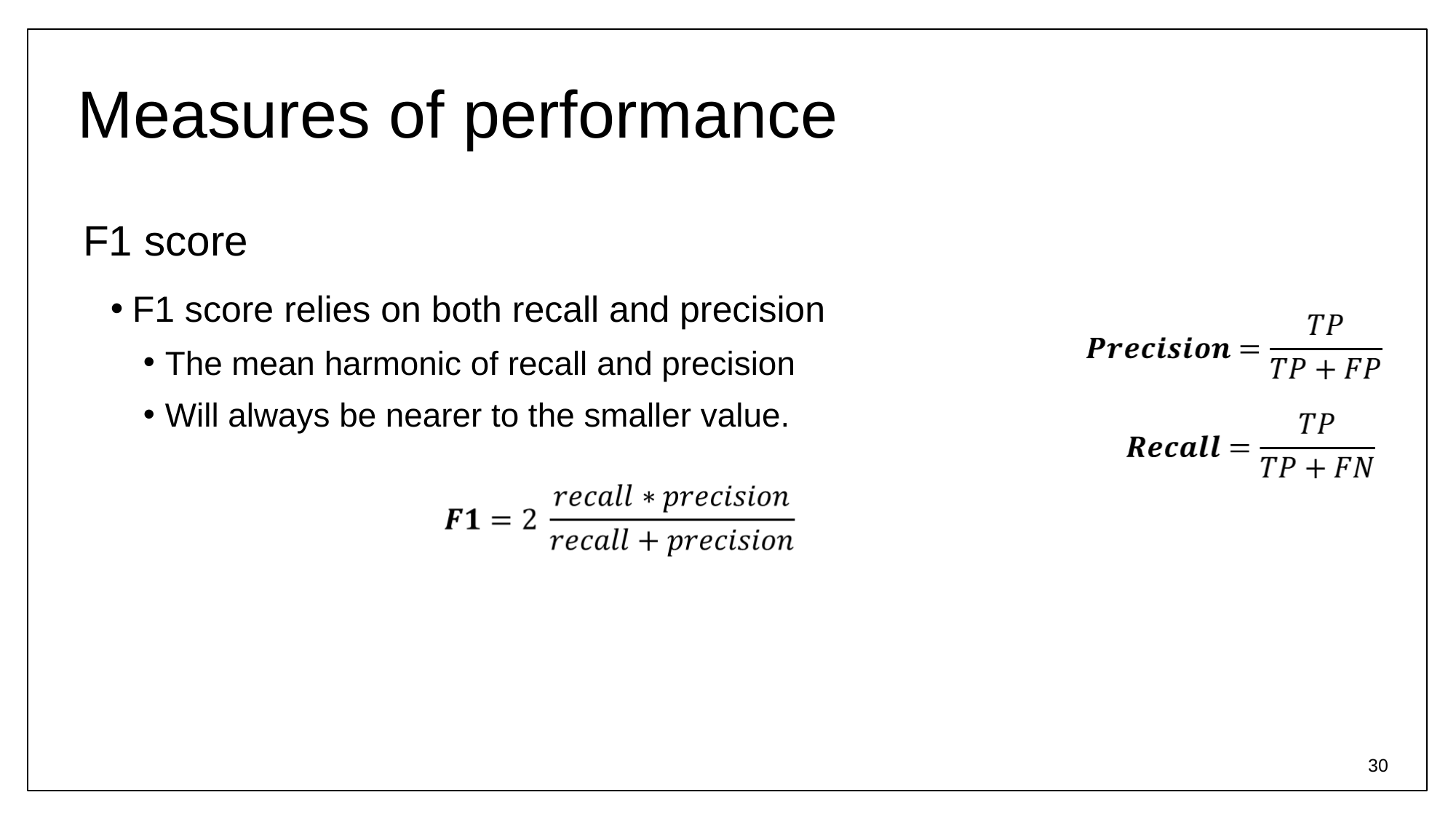

# Measures of performance
F1 score
F1 score relies on both recall and precision
The mean harmonic of recall and precision
Will always be nearer to the smaller value.

30